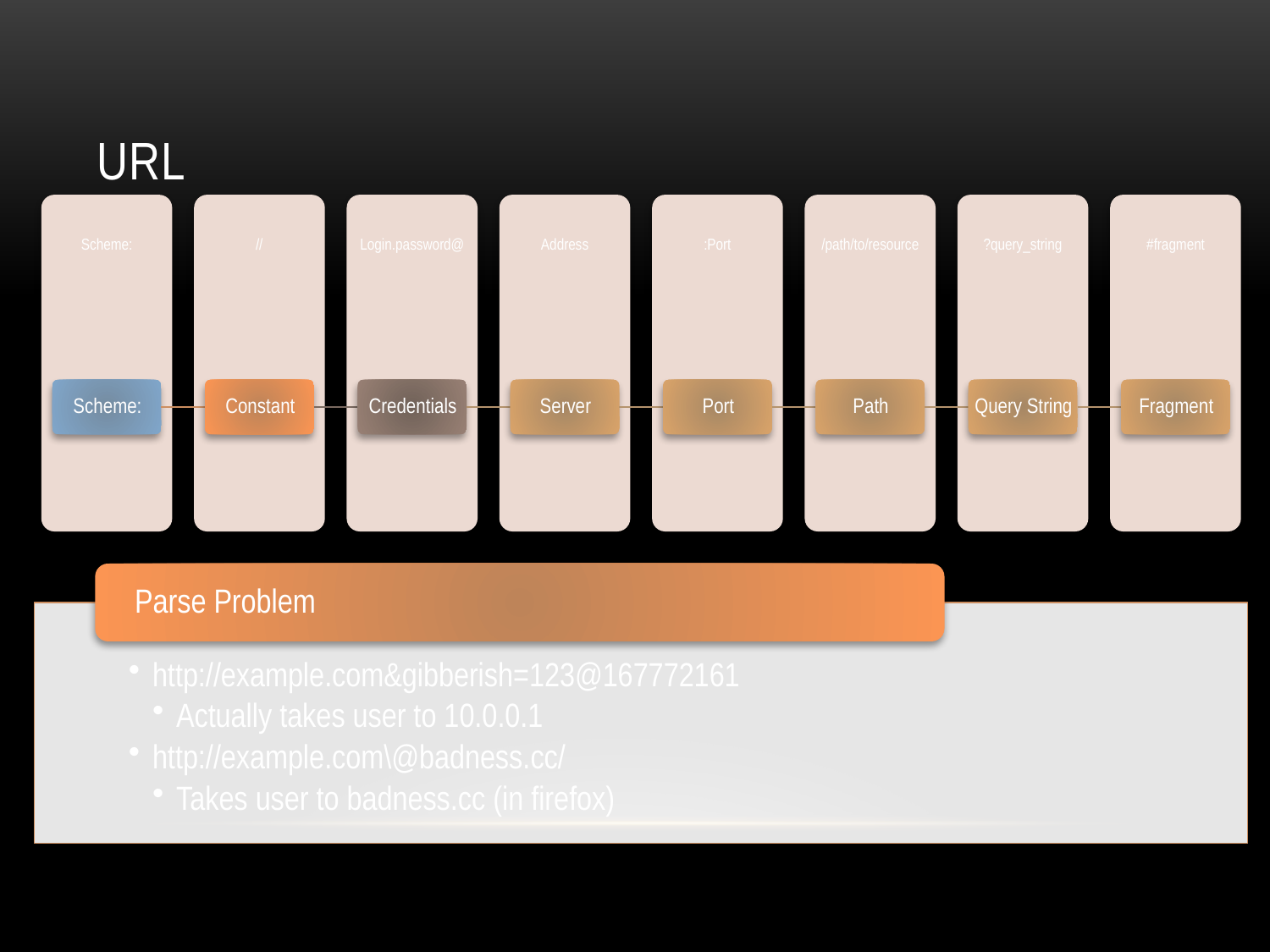

# Url
#fragment
?query_string
/path/to/resource
:Port
Address
Login.password@
//
Scheme:
Scheme:

Constant

Credentials

Server

Port

Path

Query String

Fragment
http://example.com&gibberish=123@167772161
Actually takes user to 10.0.0.1
http://example.com\@badness.cc/
Takes user to badness.cc (in firefox)
Parse Problem